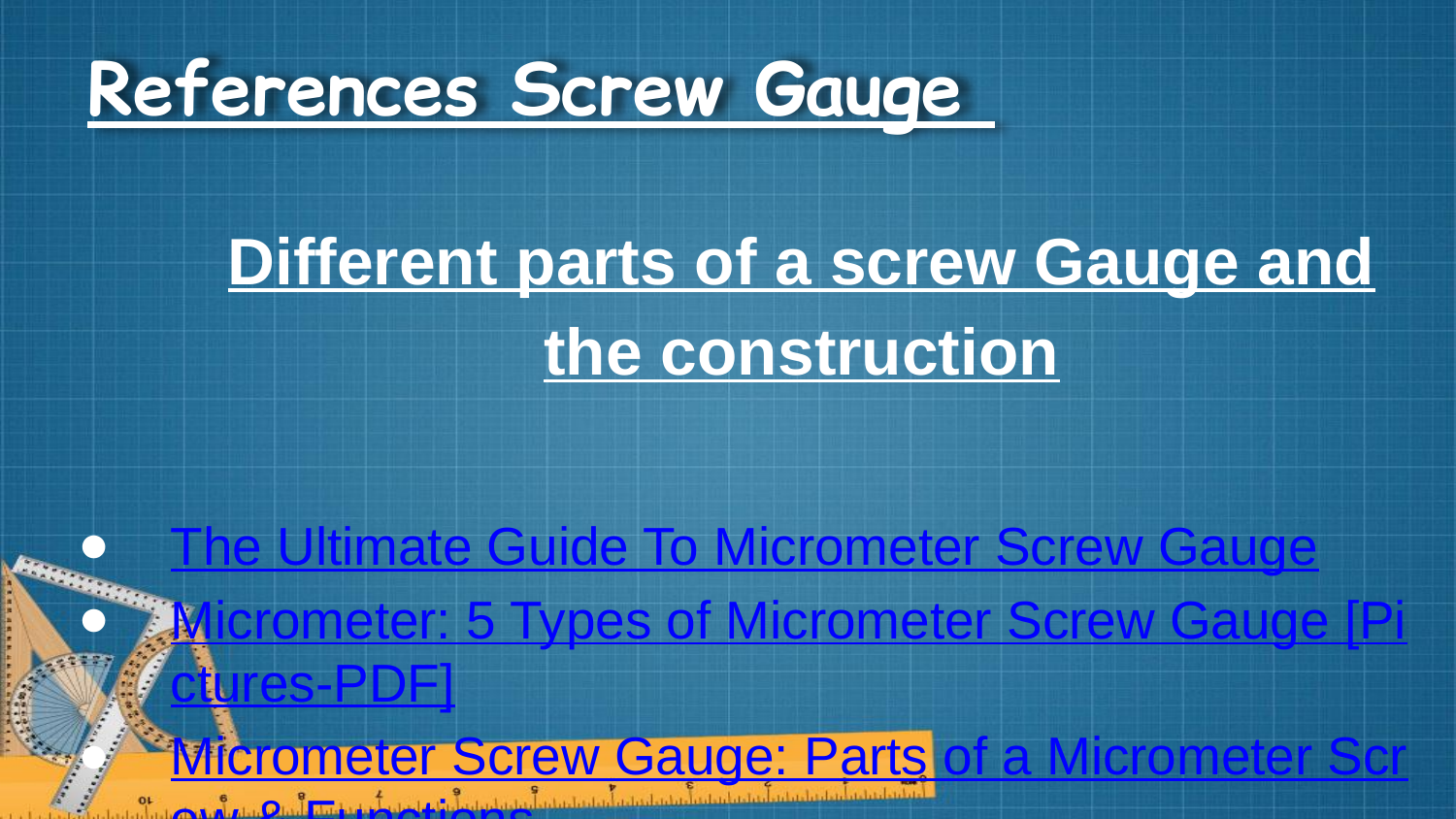

# References Screw Gauge
Different parts of a screw Gauge and the construction

The Ultimate Guide To Micrometer Screw Gauge
Micrometer: 5 Types of Micrometer Screw Gauge [Pictures-PDF]
Micrometer Screw Gauge: Parts of a Micrometer Screw & Functions